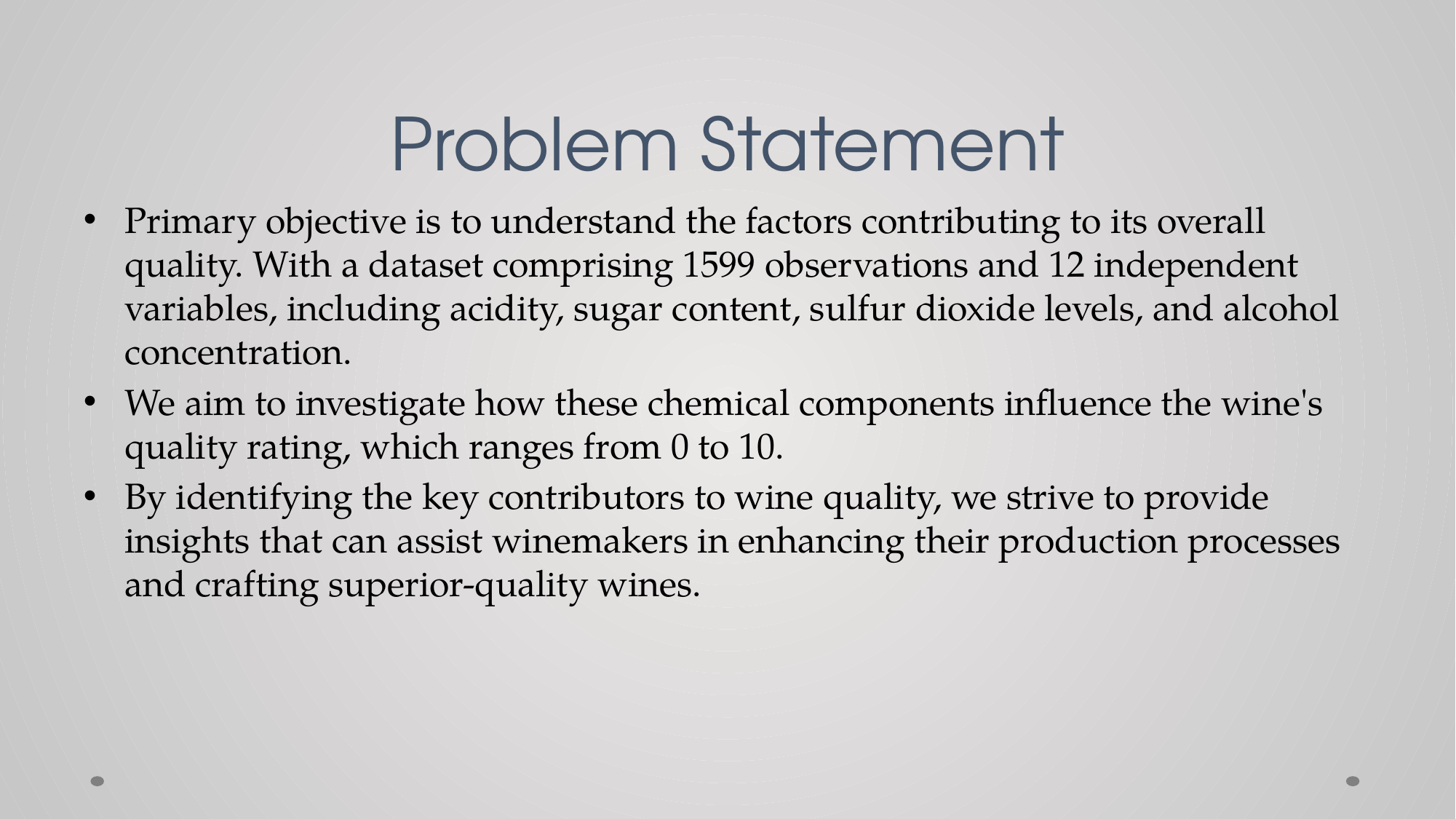

# Problem Statement
Primary objective is to understand the factors contributing to its overall quality. With a dataset comprising 1599 observations and 12 independent variables, including acidity, sugar content, sulfur dioxide levels, and alcohol concentration.
We aim to investigate how these chemical components influence the wine's quality rating, which ranges from 0 to 10.
By identifying the key contributors to wine quality, we strive to provide insights that can assist winemakers in enhancing their production processes and crafting superior-quality wines.